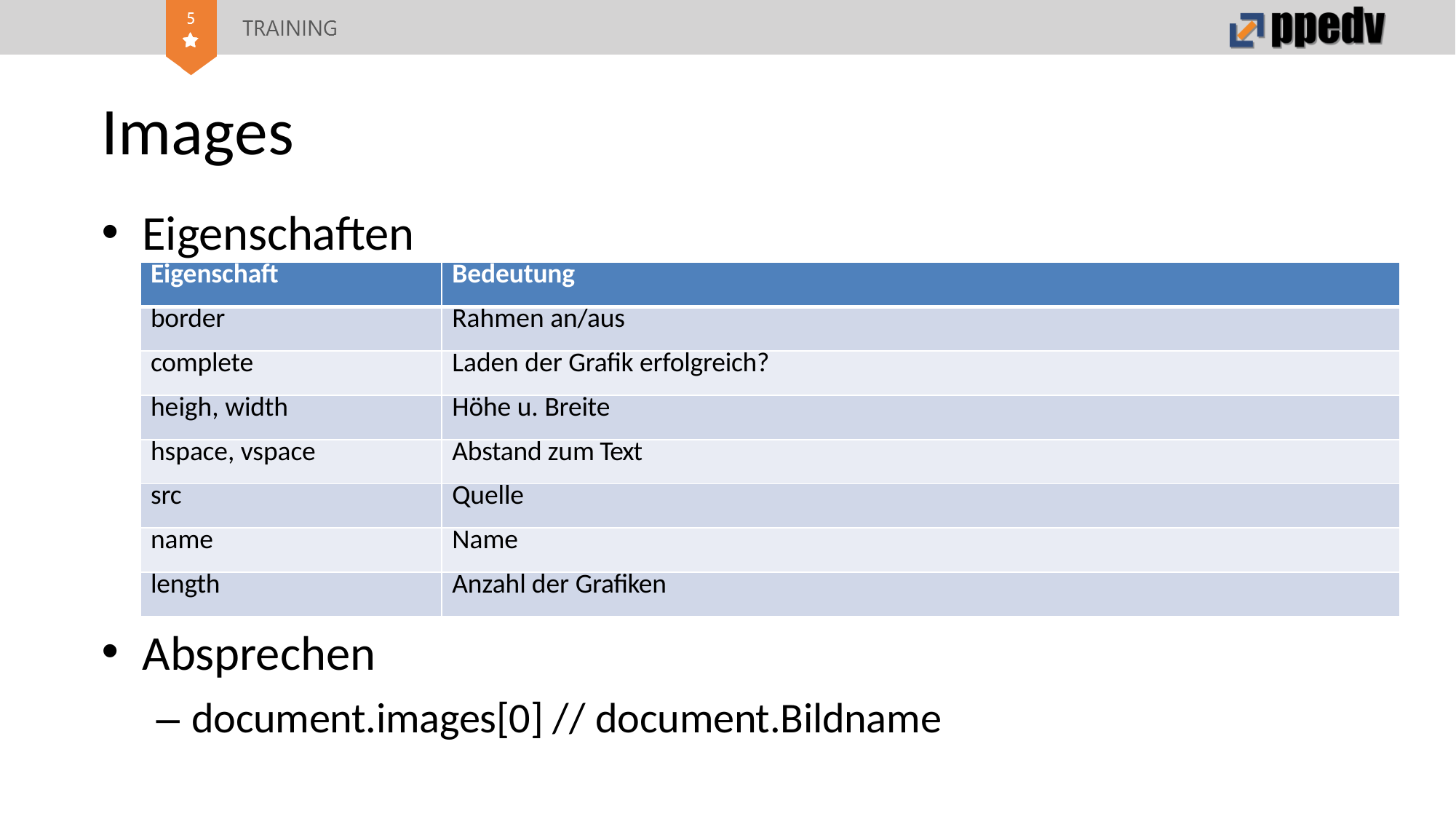

# Images
Eigenschaften
| Eigenschaft | Bedeutung |
| --- | --- |
| border | Rahmen an/aus |
| complete | Laden der Grafik erfolgreich? |
| heigh, width | Höhe u. Breite |
| hspace, vspace | Abstand zum Text |
| src | Quelle |
| name | Name |
| length | Anzahl der Grafiken |
Absprechen
– document.images[0] // document.Bildname